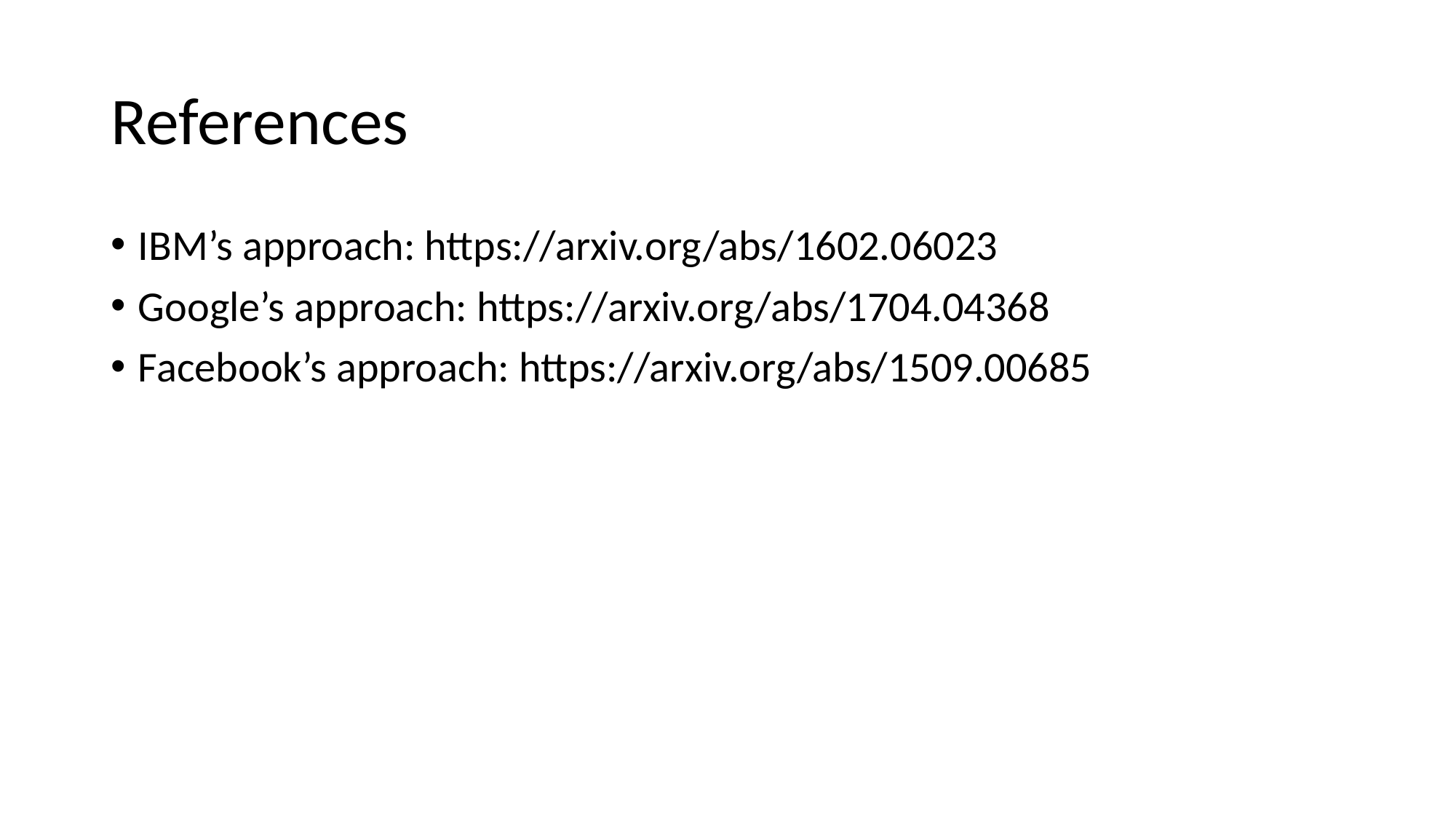

# References
IBM’s approach: https://arxiv.org/abs/1602.06023
Google’s approach: https://arxiv.org/abs/1704.04368
Facebook’s approach: https://arxiv.org/abs/1509.00685